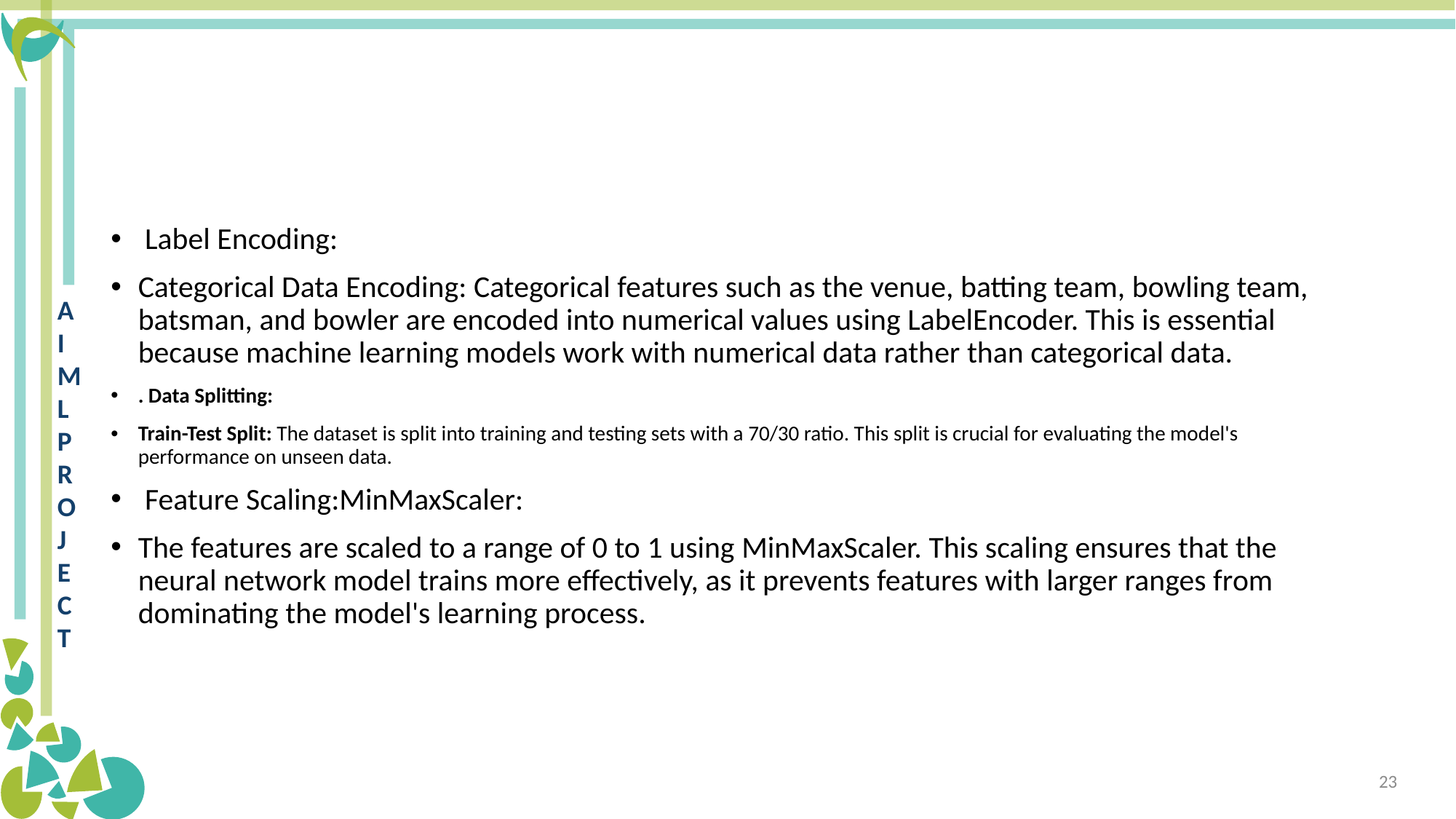

#
 Label Encoding:
Categorical Data Encoding: Categorical features such as the venue, batting team, bowling team, batsman, and bowler are encoded into numerical values using LabelEncoder. This is essential because machine learning models work with numerical data rather than categorical data.
. Data Splitting:
Train-Test Split: The dataset is split into training and testing sets with a 70/30 ratio. This split is crucial for evaluating the model's performance on unseen data.
 Feature Scaling:MinMaxScaler:
The features are scaled to a range of 0 to 1 using MinMaxScaler. This scaling ensures that the neural network model trains more effectively, as it prevents features with larger ranges from dominating the model's learning process.
23